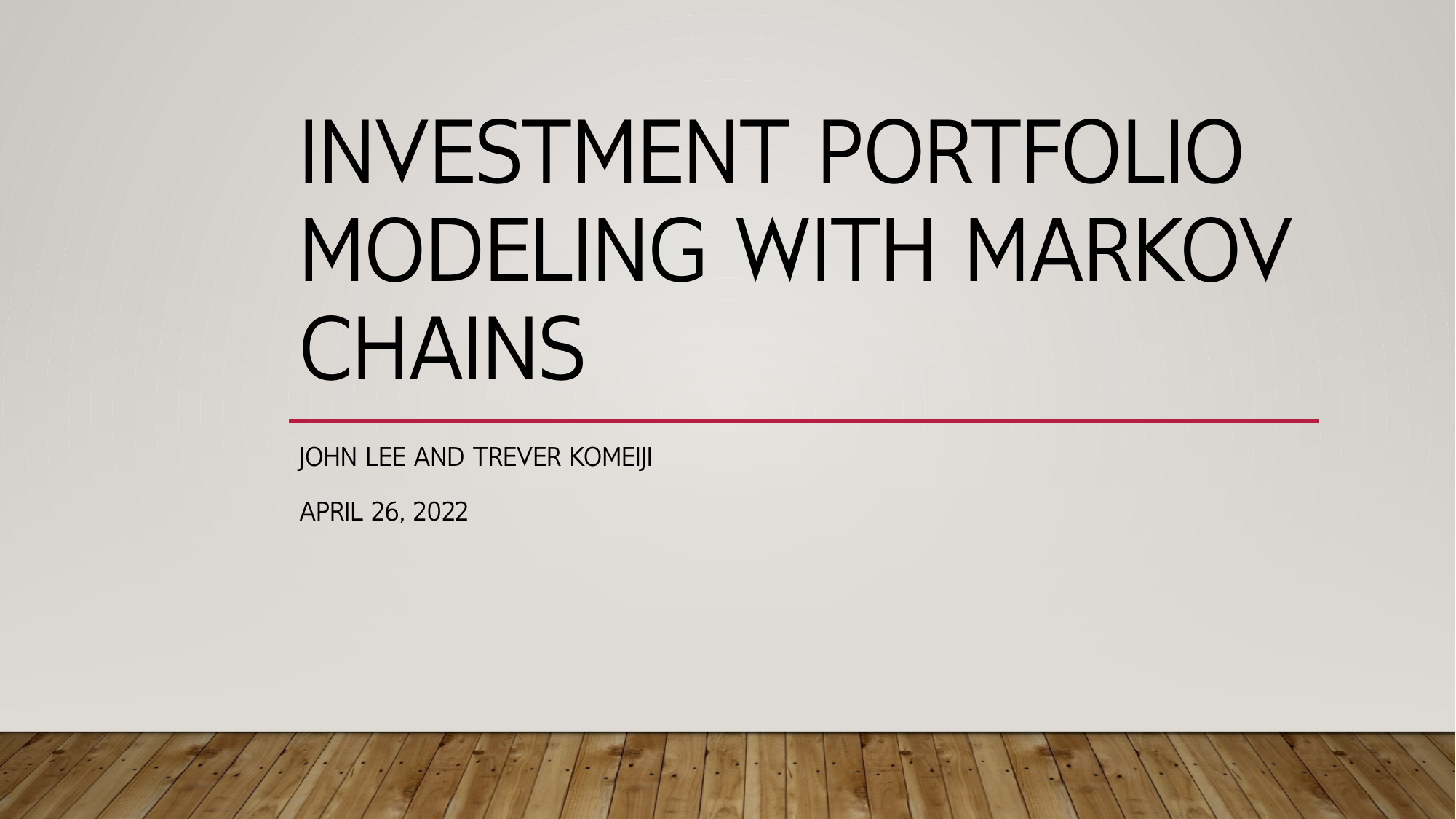

# Investment Portfolio modeling with Markov Chains
John lee and Trever Komeiji
April 26, 2022